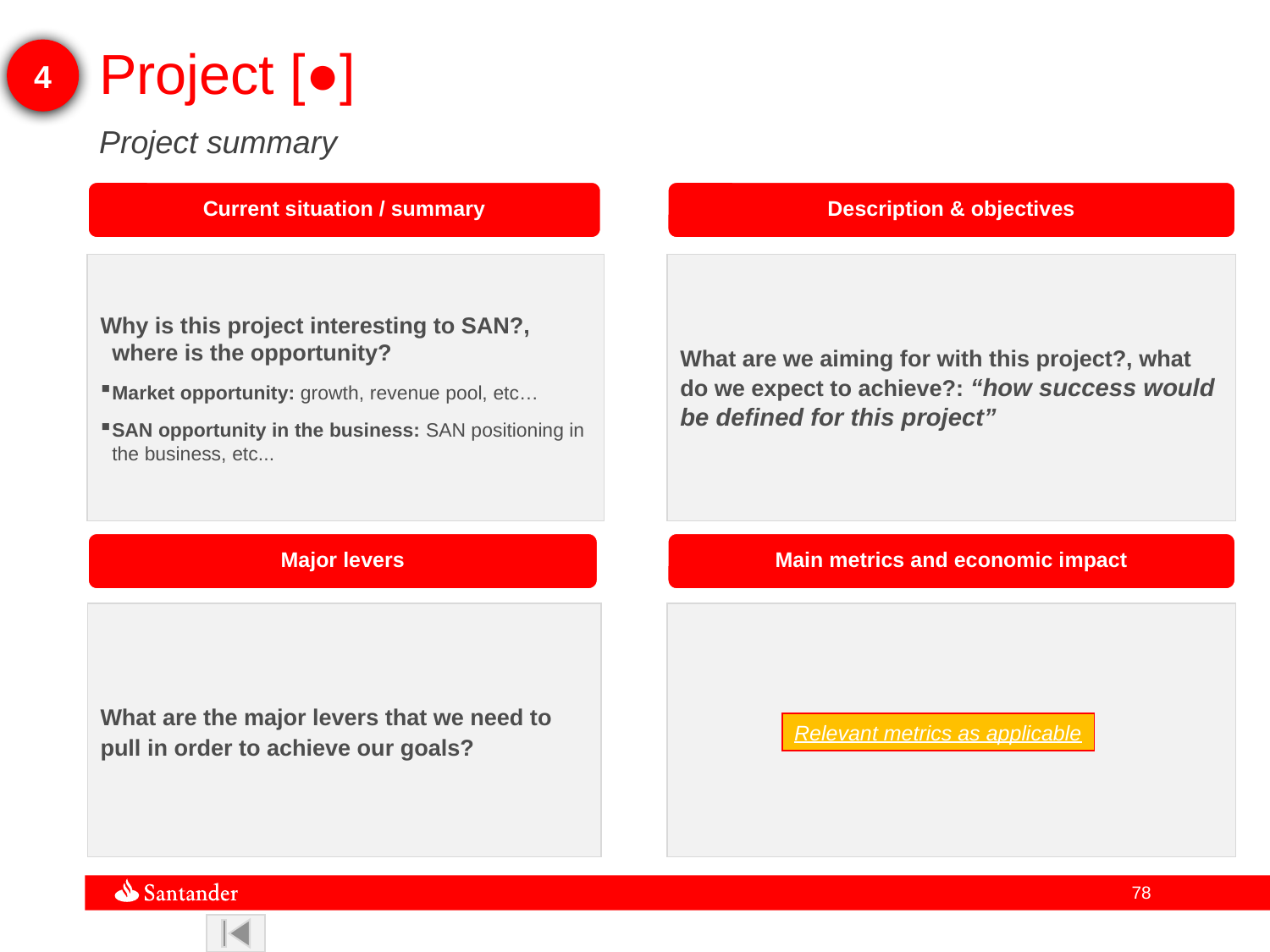

4
Project [●]
Project summary
Current situation / summary
Description & objectives
Why is this project interesting to SAN?, where is the opportunity?
Market opportunity: growth, revenue pool, etc…
SAN opportunity in the business: SAN positioning in the business, etc...
What are we aiming for with this project?, what do we expect to achieve?: “how success would be defined for this project”
Major levers
Main metrics and economic impact

What are the major levers that we need to pull in order to achieve our goals?

Relevant metrics as applicable